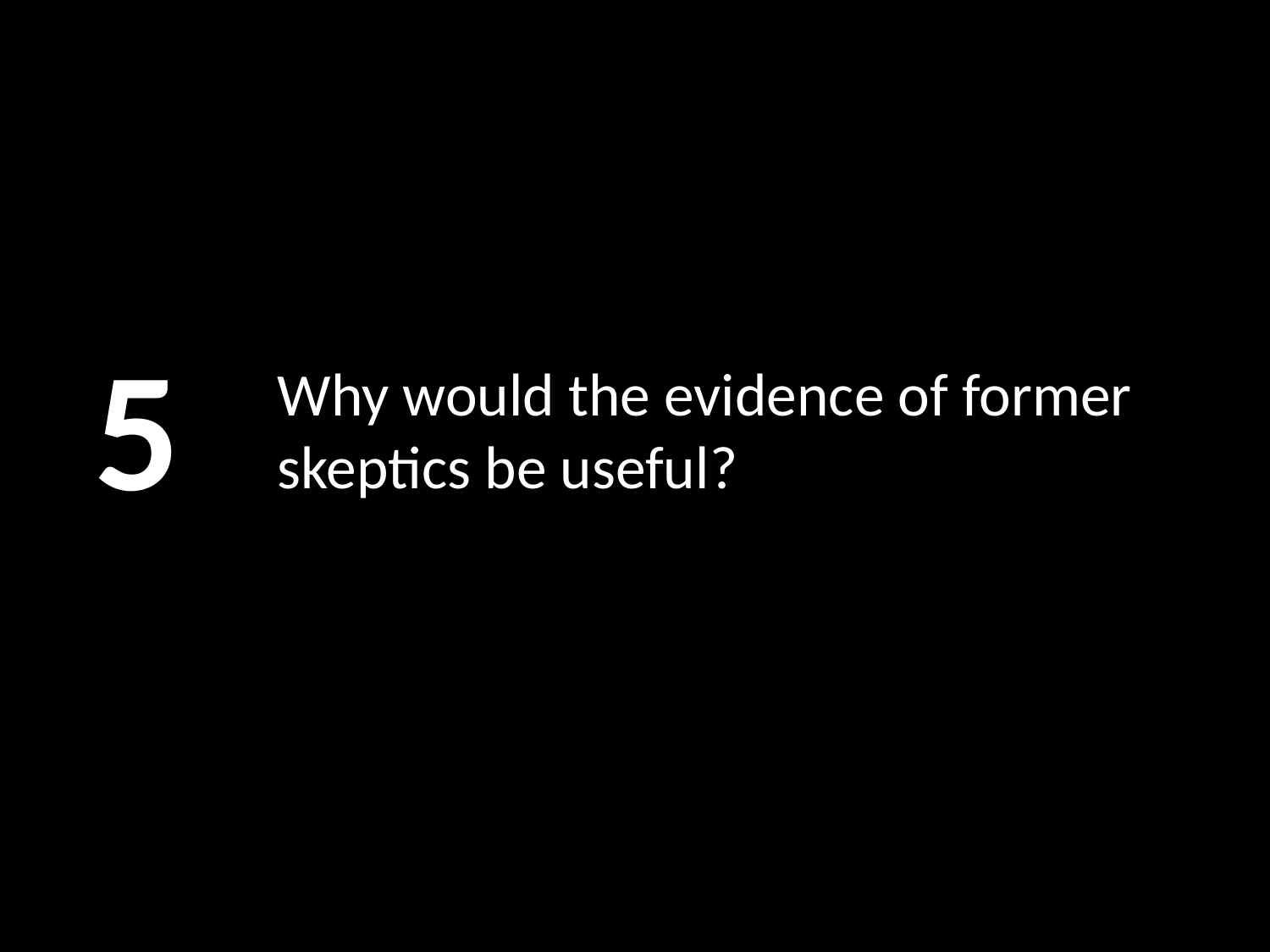

5
# Why would the evidence of former skeptics be useful?